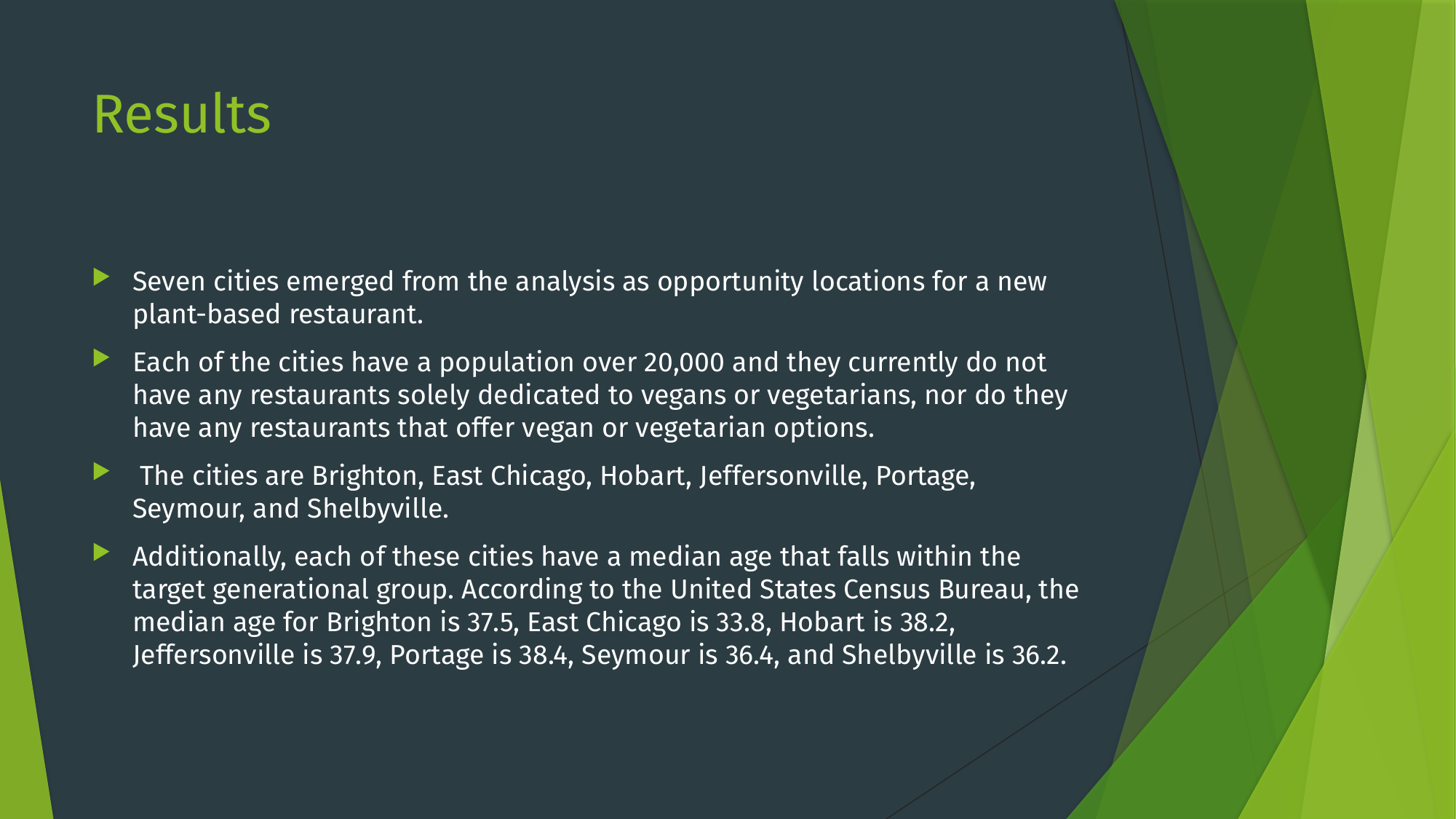

# Results
Seven cities emerged from the analysis as opportunity locations for a new plant-based restaurant.
Each of the cities have a population over 20,000 and they currently do not have any restaurants solely dedicated to vegans or vegetarians, nor do they have any restaurants that offer vegan or vegetarian options.
 The cities are Brighton, East Chicago, Hobart, Jeffersonville, Portage, Seymour, and Shelbyville.
Additionally, each of these cities have a median age that falls within the target generational group. According to the United States Census Bureau, the median age for Brighton is 37.5, East Chicago is 33.8, Hobart is 38.2, Jeffersonville is 37.9, Portage is 38.4, Seymour is 36.4, and Shelbyville is 36.2.